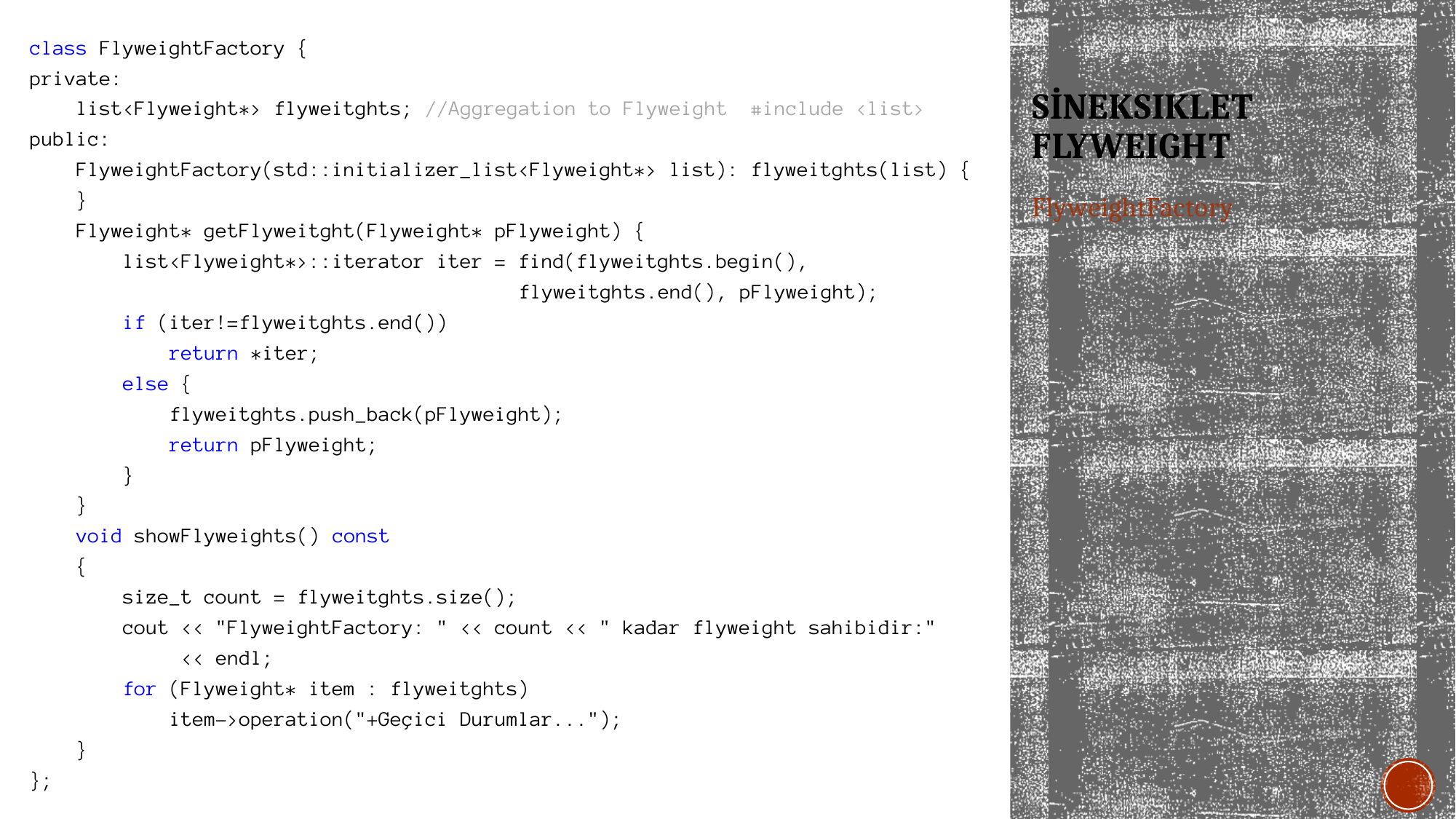

class FlyweightFactory {
private:
    list<Flyweight*> flyweitghts; //Aggregation to Flyweight  #include <list>
public:
    FlyweightFactory(std::initializer_list<Flyweight*> list): flyweitghts(list) {
    }
    Flyweight* getFlyweitght(Flyweight* pFlyweight) {
        list<Flyweight*>::iterator iter = find(flyweitghts.begin(),
                                          flyweitghts.end(), pFlyweight);
        if (iter!=flyweitghts.end())
            return *iter;
        else {
            flyweitghts.push_back(pFlyweight);
            return pFlyweight;
        }
    }
    void showFlyweights() const
    {
        size_t count = flyweitghts.size();
        cout << "FlyweightFactory: " << count << " kadar flyweight sahibidir:"
             << endl;
        for (Flyweight* item : flyweitghts)
            item->operation("+Geçici Durumlar...");
    }
};

# SİNEKSIKLET FLYWEIGHT
FlyweightFactory